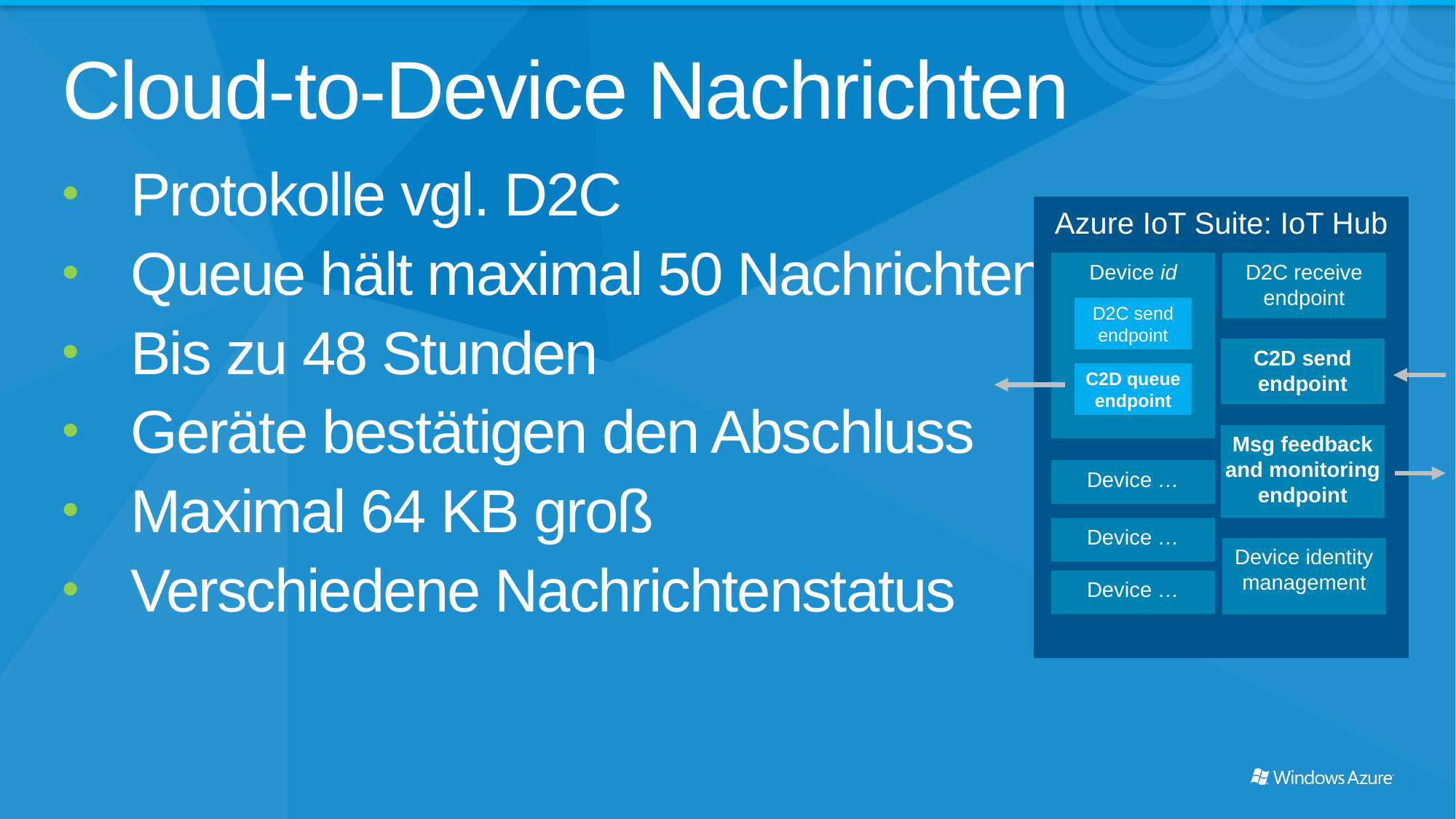

# Cloud-to-Device Nachrichten
Protokolle vgl. D2C
Queue hält maximal 50 Nachrichten
Bis zu 48 Stunden
Geräte bestätigen den Abschluss
Maximal 64 KB groß
Verschiedene Nachrichtenstatus

Azure IoT Suite: IoT Hub
Device id
D2C send endpoint
C2D queue
endpoint
D2C receive endpoint
C2D send endpoint
Device …
Device …
Device identity management
Device …
Msg feedback and monitoring endpoint